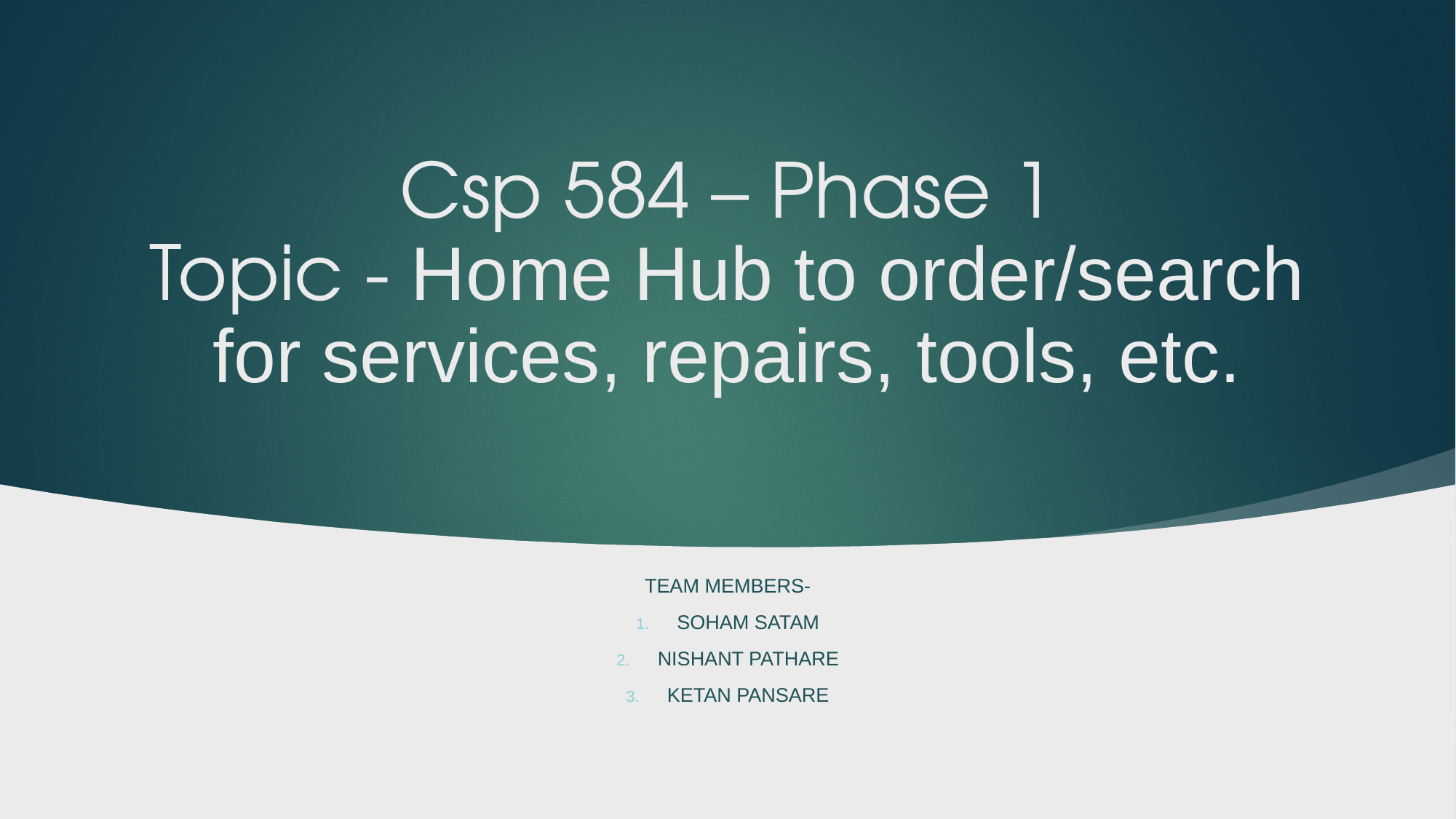

# Csp 584 – Phase 1 Topic - Home Hub to order/search for services, repairs, tools, etc.

Team Members-
Soham satam
Nishant pathare
Ketan pansare